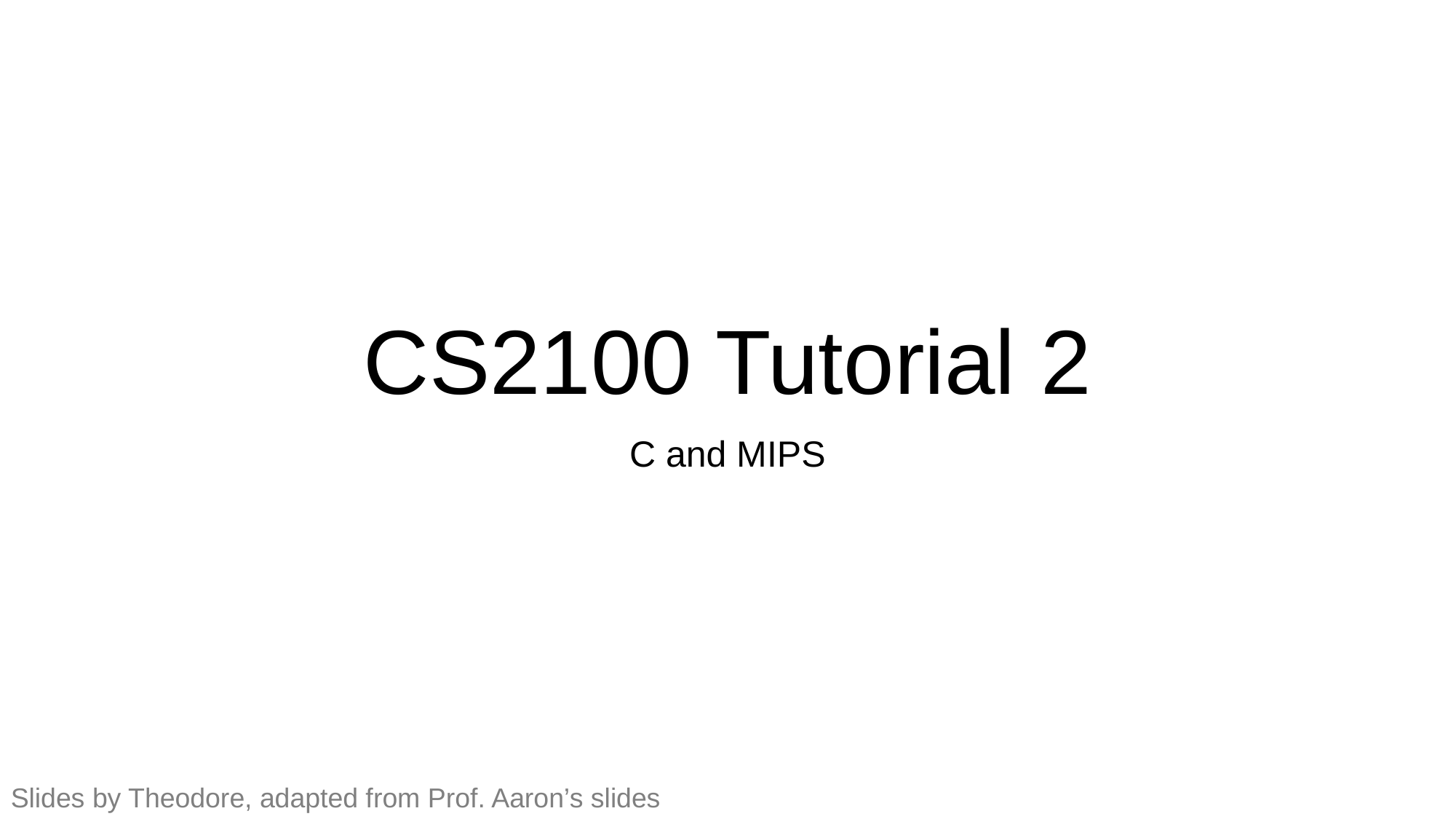

# CS2100 Tutorial 2
C and MIPS
Slides by Theodore, adapted from Prof. Aaron’s slides